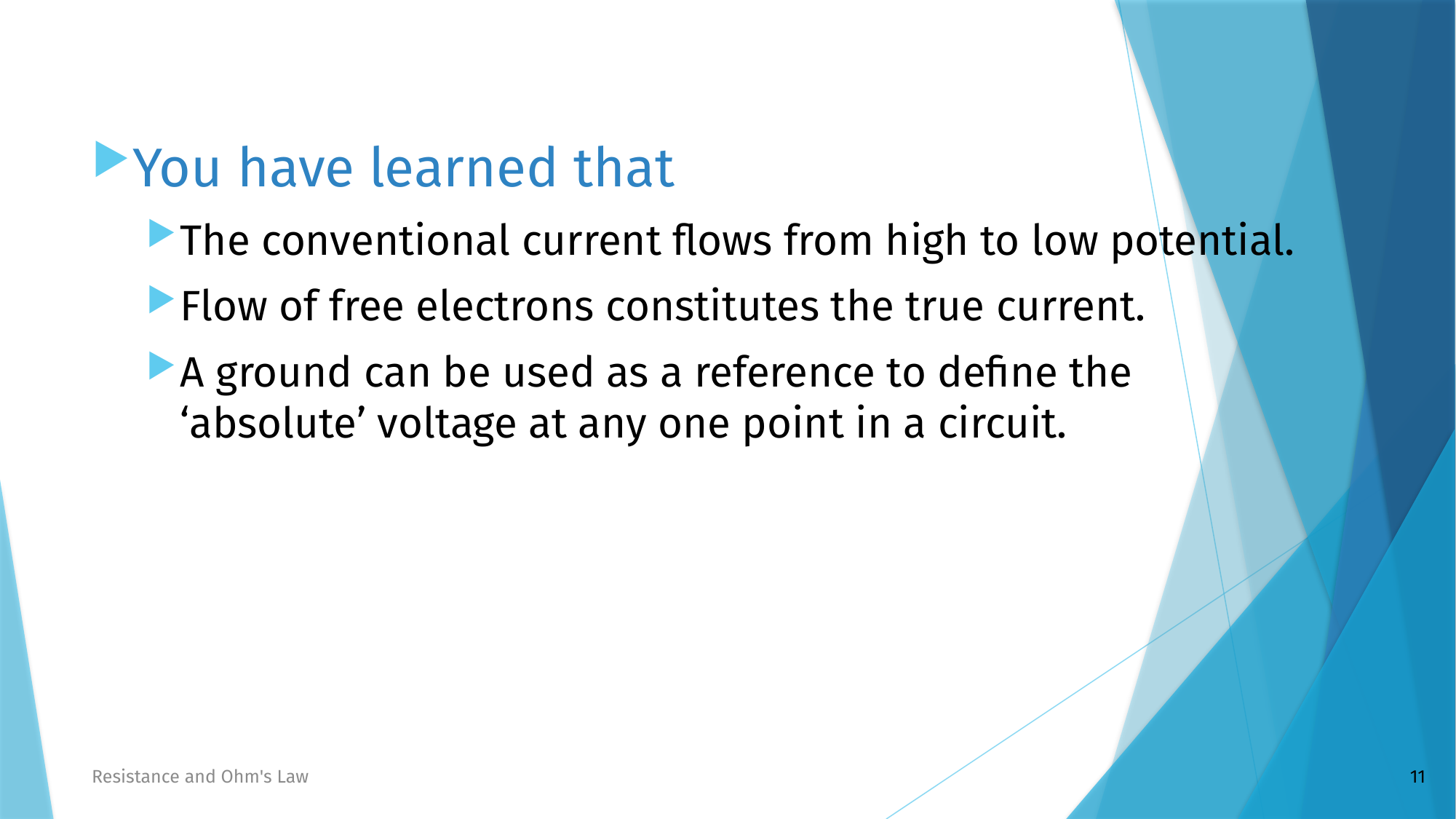

You have learned that
The conventional current flows from high to low potential.
Flow of free electrons constitutes the true current.
A ground can be used as a reference to define the ‘absolute’ voltage at any one point in a circuit.
Resistance and Ohm's Law
11